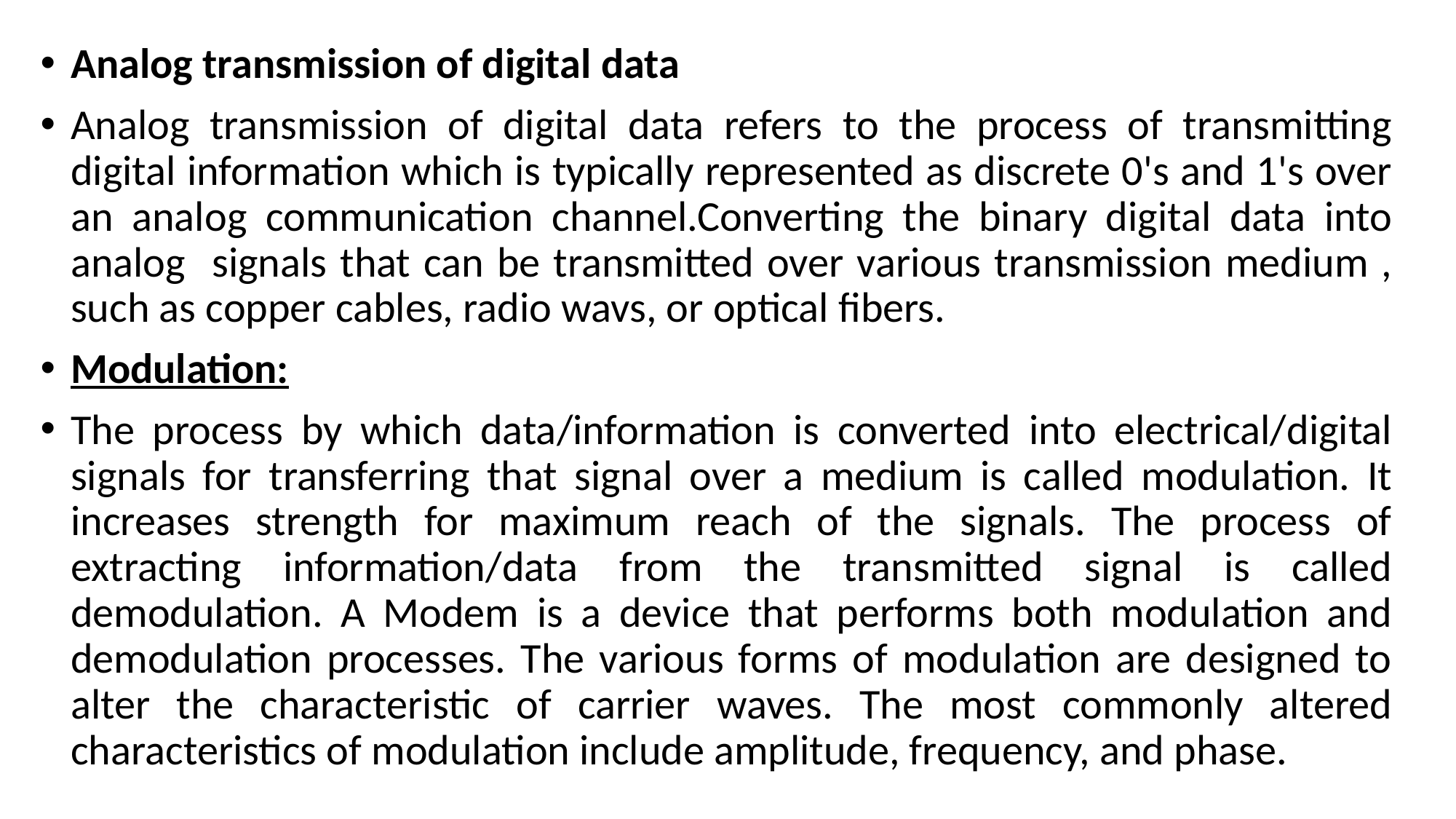

Analog transmission of digital data
Analog transmission of digital data refers to the process of transmitting digital information which is typically represented as discrete 0's and 1's over an analog communication channel.Converting the binary digital data into analog  signals that can be transmitted over various transmission medium , such as copper cables, radio wavs, or optical fibers.
Modulation:
The process by which data/information is converted into electrical/digital signals for transferring that signal over a medium is called modulation. It increases strength for maximum reach of the signals. The process of extracting information/data from the transmitted signal is called demodulation. A Modem is a device that performs both modulation and demodulation processes. The various forms of modulation are designed to alter the characteristic of carrier waves. The most commonly altered characteristics of modulation include amplitude, frequency, and phase.